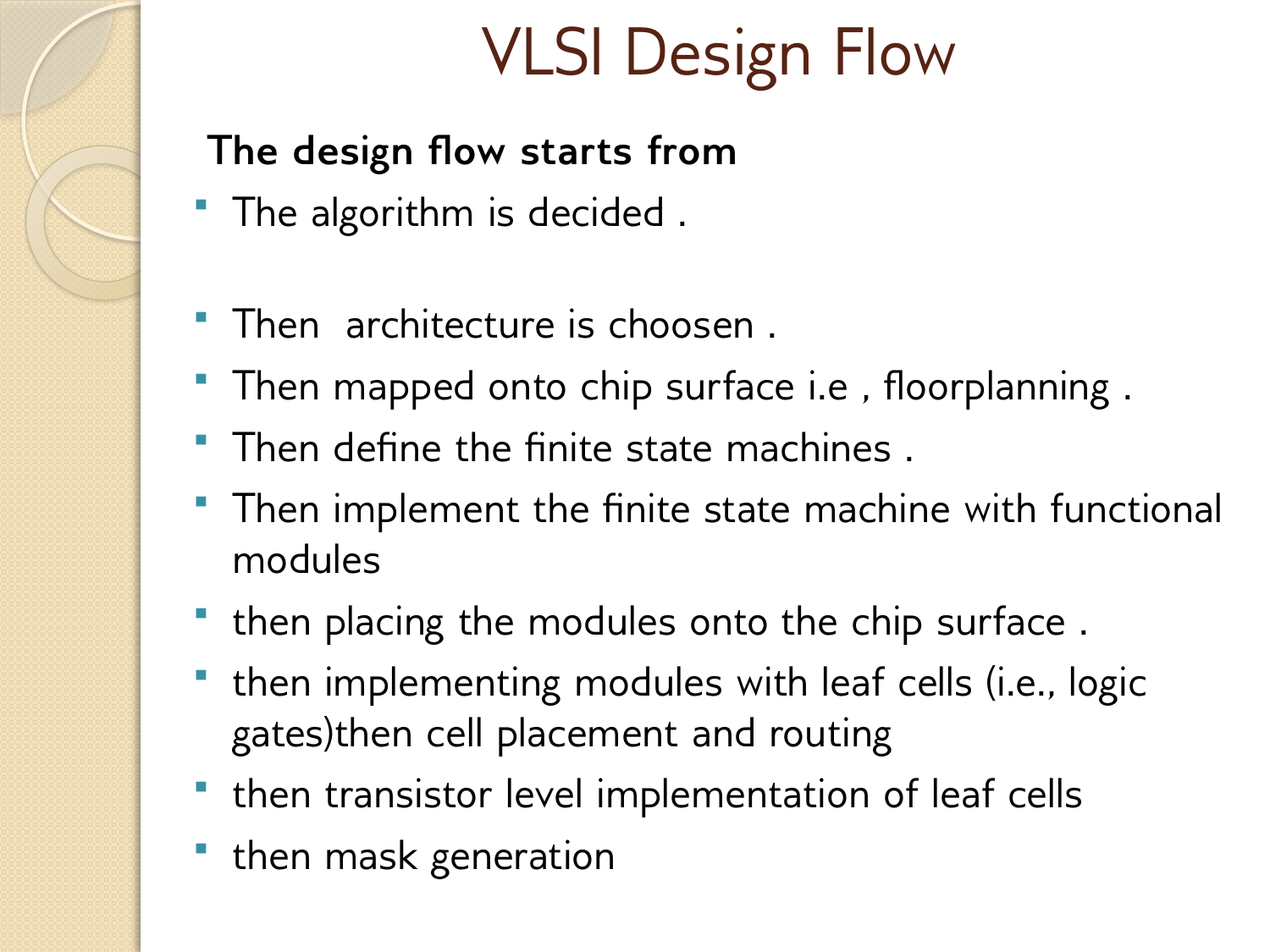

# VLSI Design Flow
 The design flow starts from
The algorithm is decided .
Then  architecture is choosen .
Then mapped onto chip surface i.e , floorplanning .
Then define the finite state machines .
Then implement the finite state machine with functional modules
then placing the modules onto the chip surface .
then implementing modules with leaf cells (i.e., logic gates)then cell placement and routing
then transistor level implementation of leaf cells
then mask generation